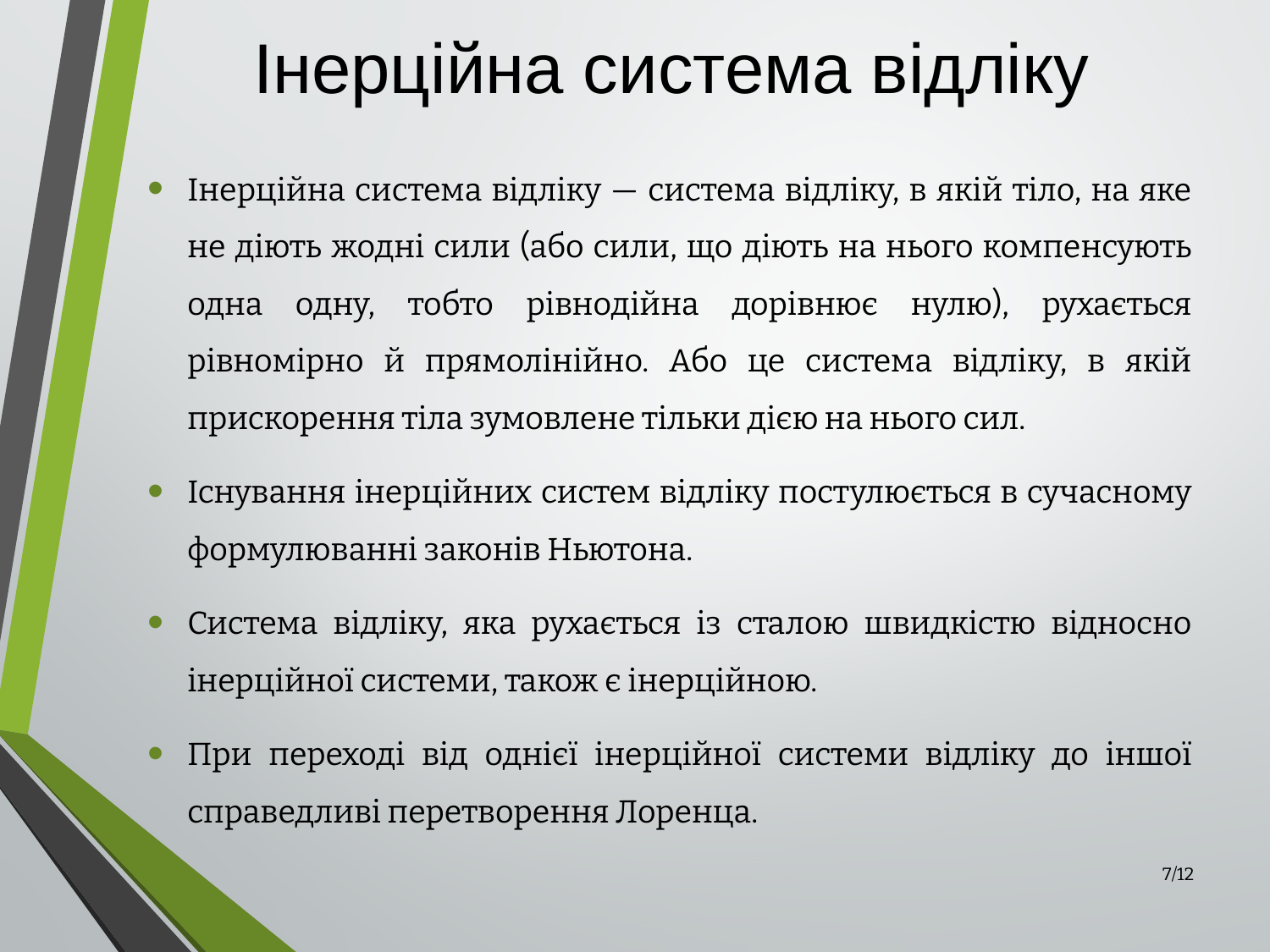

# Інерційна система відліку
Інерційна система відліку — система відліку, в якій тіло, на яке не діють жодні сили (або сили, що діють на нього компенсують одна одну, тобто рівнодійна дорівнює нулю), рухається рівномірно й прямолінійно. Або це система відліку, в якій прискорення тіла зумовлене тільки дією на нього сил.
Існування інерційних систем відліку постулюється в сучасному формулюванні законів Ньютона.
Система відліку, яка рухається із сталою швидкістю відносно інерційної системи, також є інерційною.
При переході від однієї інерційної системи відліку до іншої справедливі перетворення Лоренца.
7/12